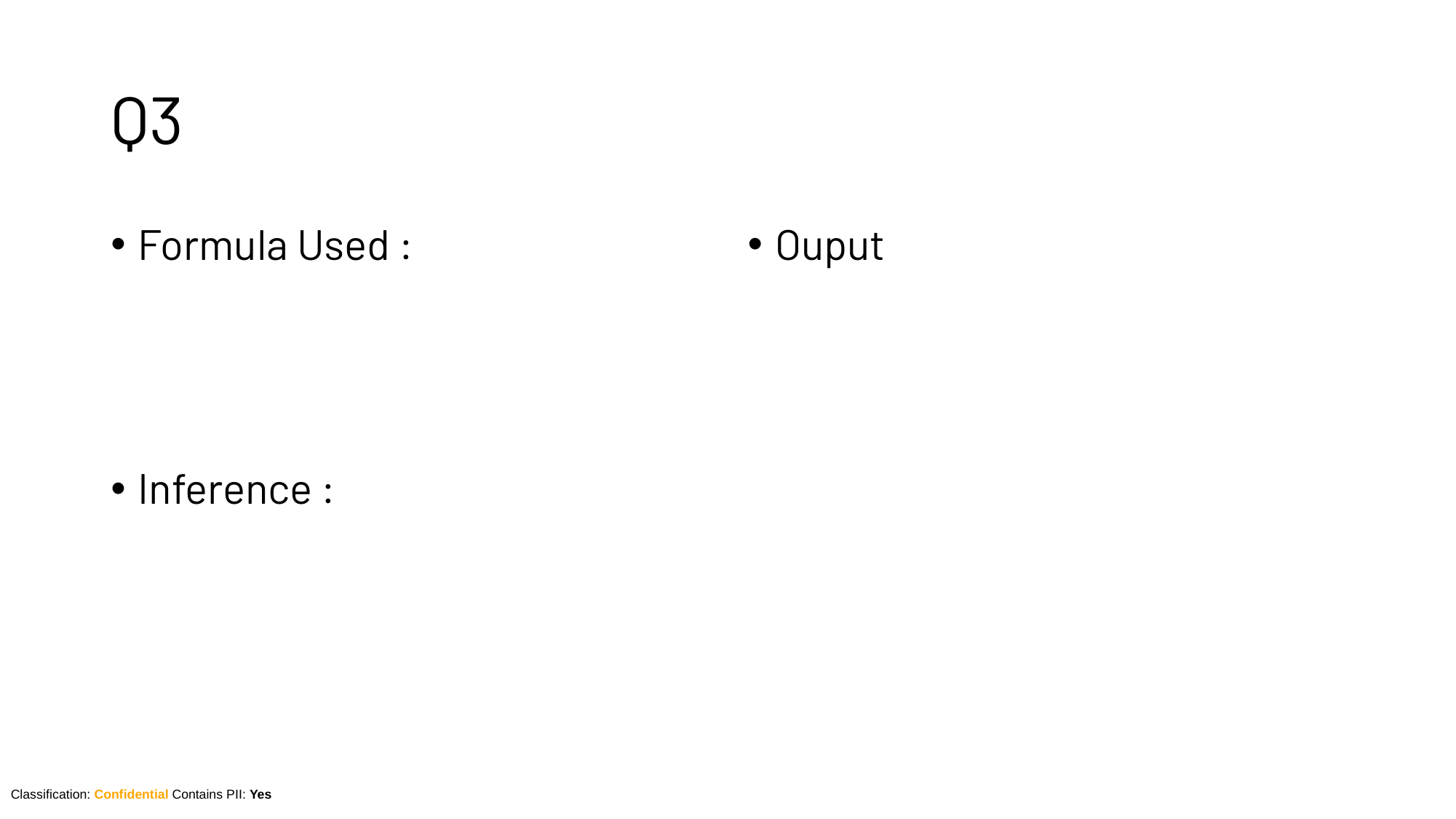

# Q3
Formula Used :

Inference :
Ouput